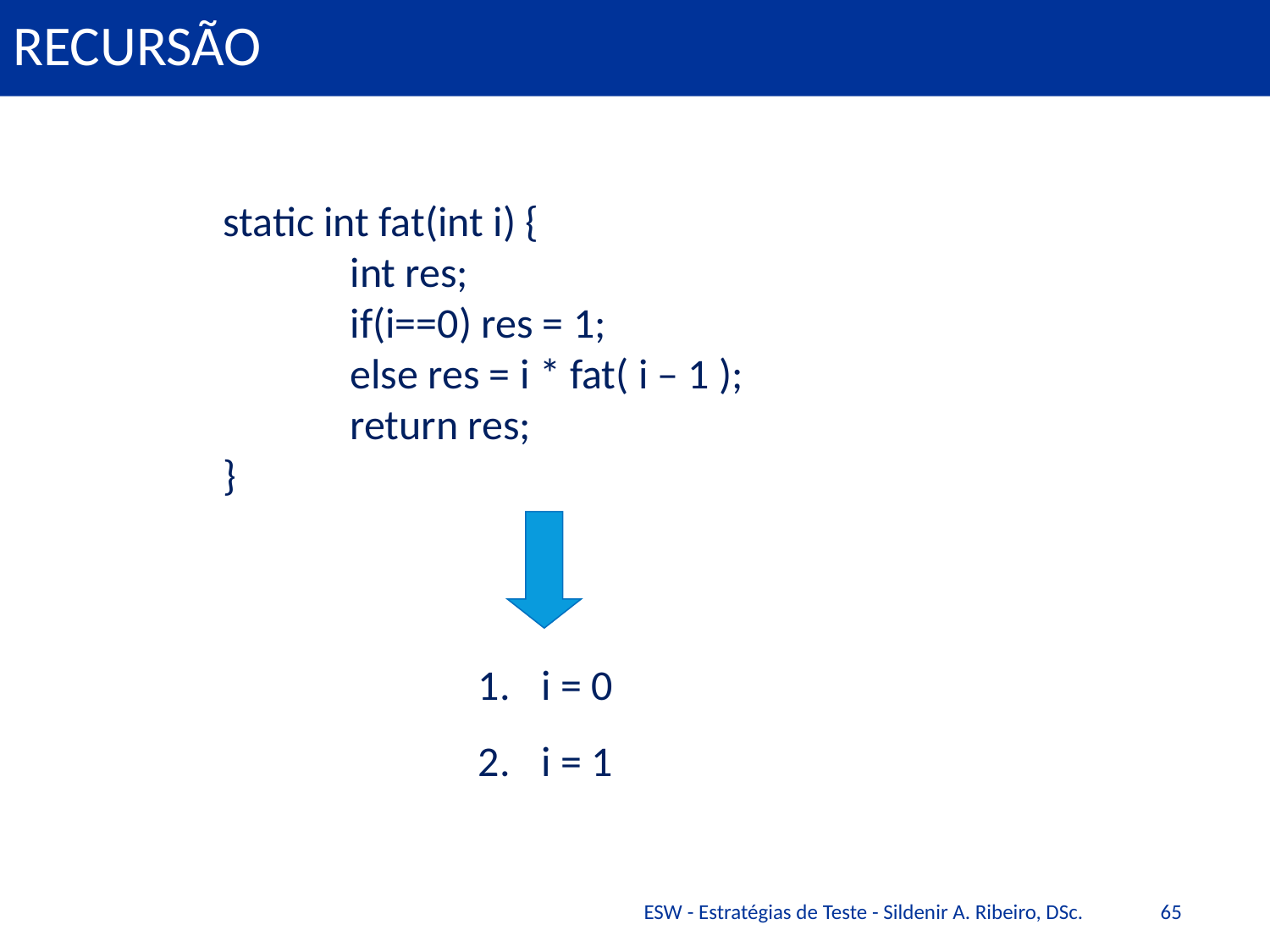

# Recursão
static int fat(int i) {
	int res;
	if(i==0) res = 1;
	else res = i * fat( i – 1 );
	return res;
}

i = 0
i = 1
ESW - Estratégias de Teste - Sildenir A. Ribeiro, DSc.
65